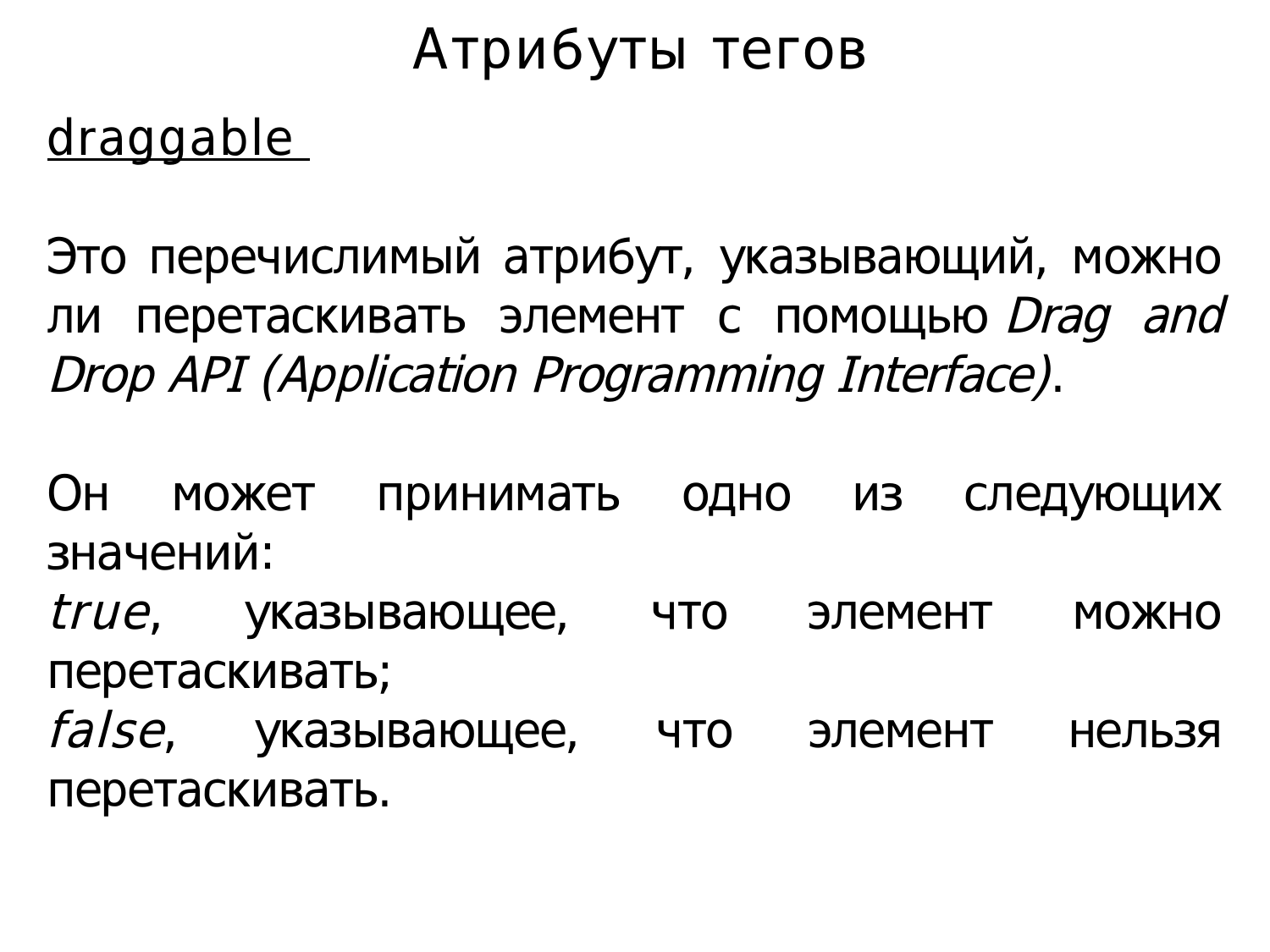

Атрибуты тегов
draggable

Это перечислимый атрибут, указывающий, можно ли перетаскивать элемент с помощью Drag and Drop API (Application Programming Interface).

Он может принимать одно из следующих значений:
true, указывающее, что элемент можно перетаскивать;
false, указывающее, что элемент нельзя перетаскивать.